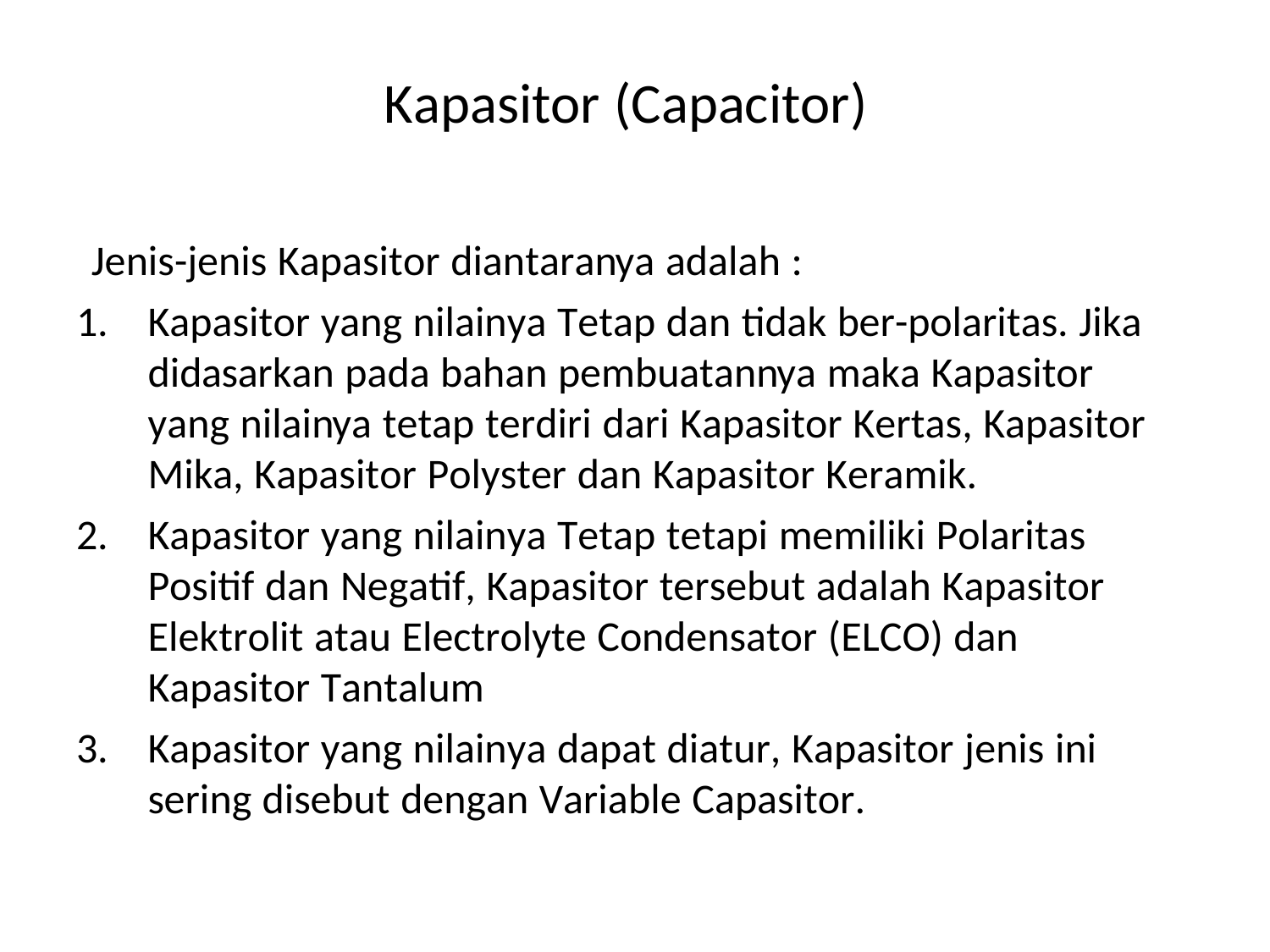

# Kapasitor (Capacitor)
Jenis-jenis Kapasitor diantaranya adalah :
Kapasitor yang nilainya Tetap dan tidak ber-polaritas. Jika didasarkan pada bahan pembuatannya maka Kapasitor yang nilainya tetap terdiri dari Kapasitor Kertas, Kapasitor Mika, Kapasitor Polyster dan Kapasitor Keramik.
Kapasitor yang nilainya Tetap tetapi memiliki Polaritas Positif dan Negatif, Kapasitor tersebut adalah Kapasitor Elektrolit atau Electrolyte Condensator (ELCO) dan Kapasitor Tantalum
Kapasitor yang nilainya dapat diatur, Kapasitor jenis ini sering disebut dengan Variable Capasitor.